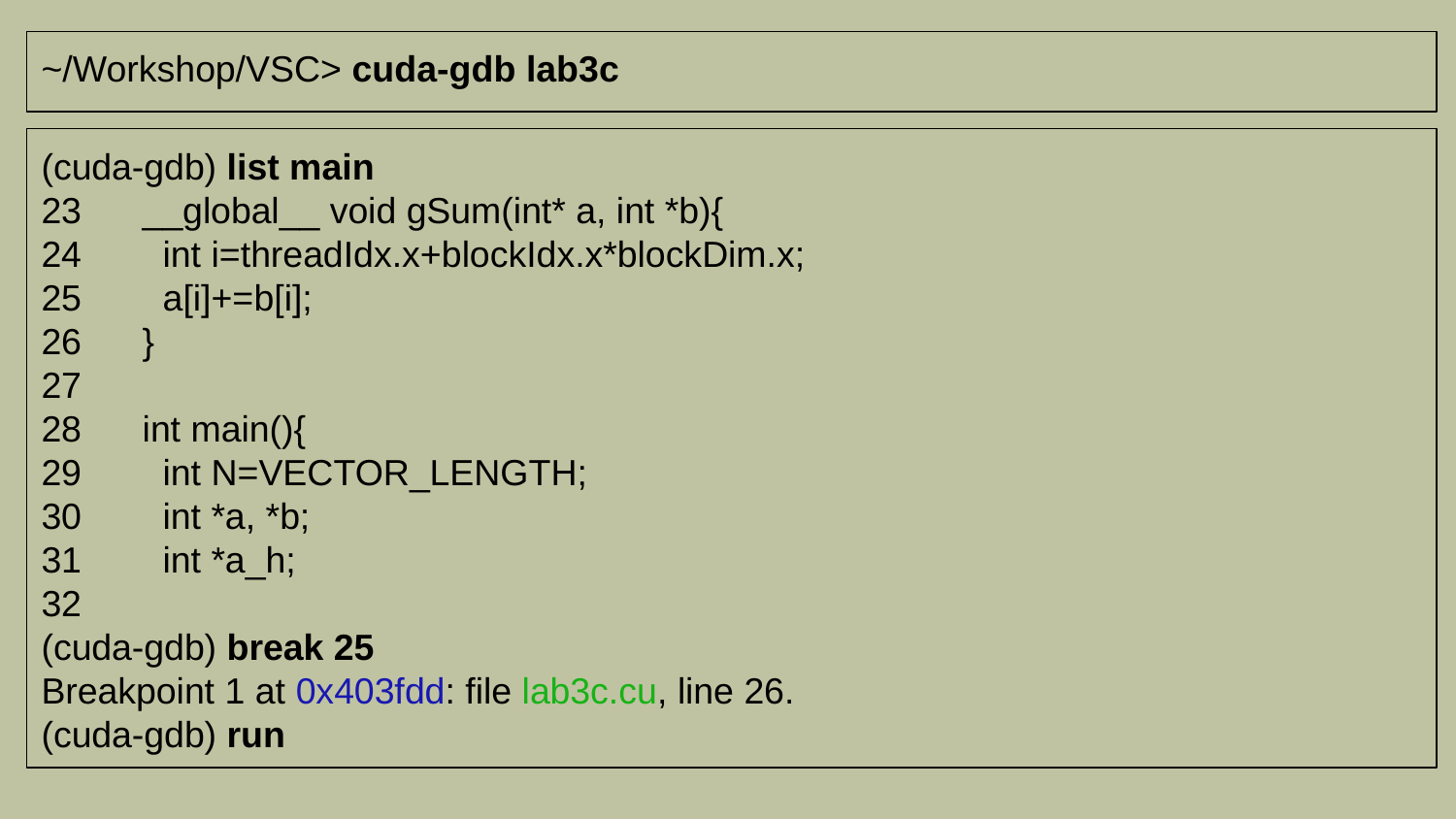

~/Workshop/VSC> cuda-gdb lab3c

(cuda-gdb) list main
23      __global__ void gSum(int* a, int *b){
24        int i=threadIdx.x+blockIdx.x*blockDim.x;
25        a[i]+=b[i];
26      }
27
28      int main(){
29        int N=VECTOR_LENGTH;
30        int *a, *b;
31        int *a_h;
32
(cuda-gdb) break 25
Breakpoint 1 at 0x403fdd: file lab3c.cu, line 26.
(cuda-gdb) run